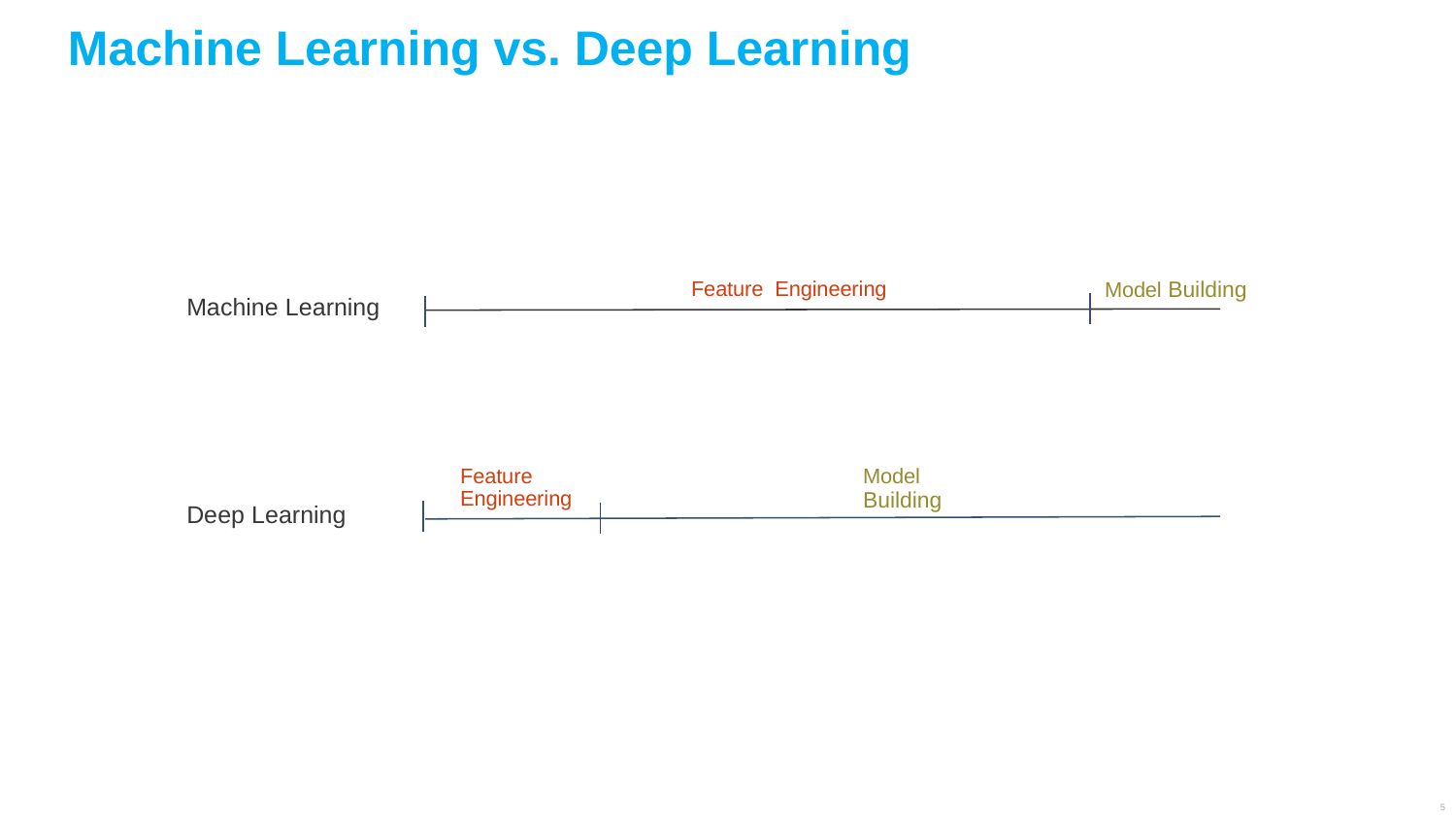

Machine Learning vs. Deep Learning
Feature  Engineering
Model Building
Machine Learning
Feature  Engineering
Model Building
Deep Learning
5